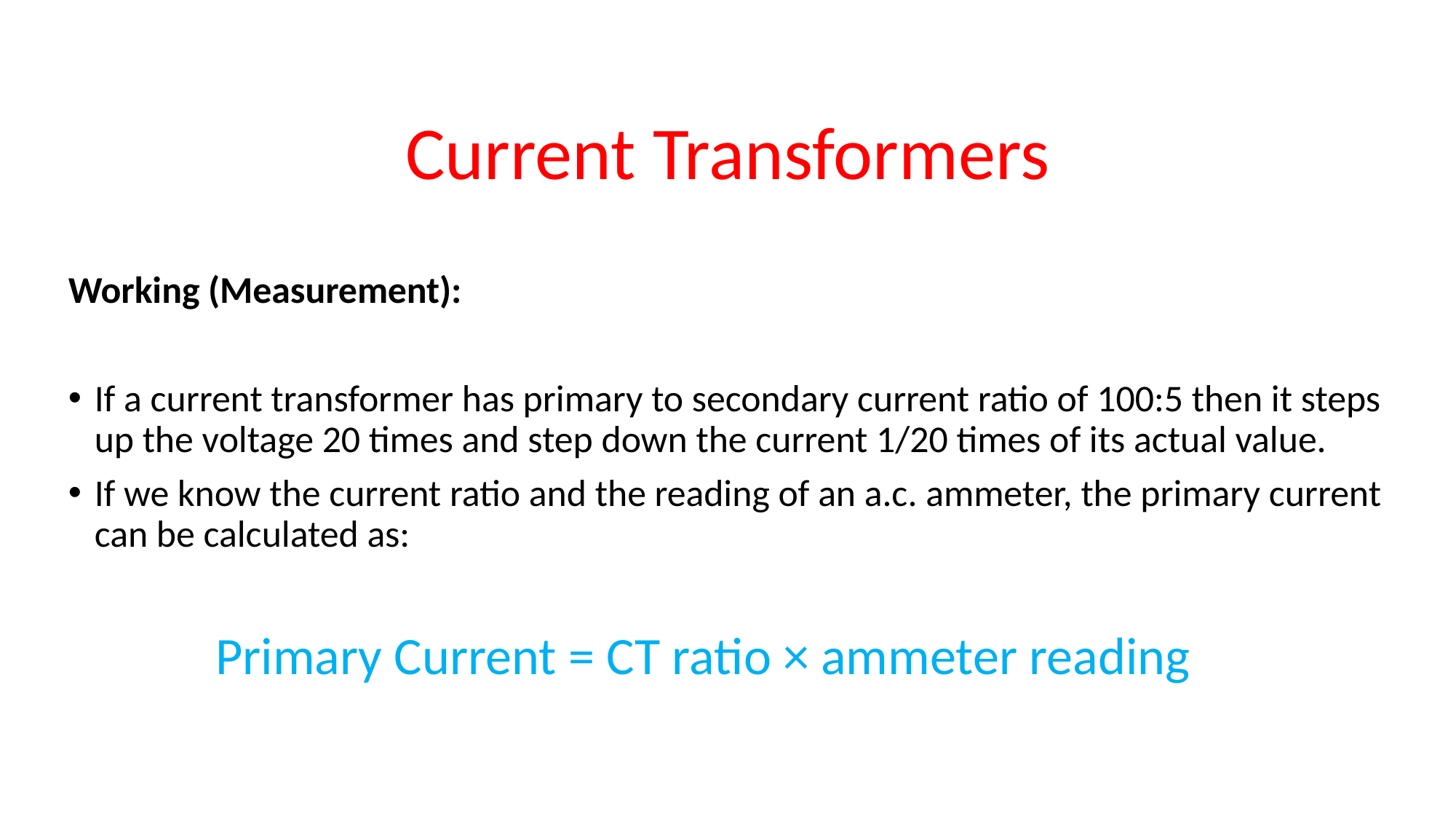

# Current Transformers
Working (Measurement):

If a current transformer has primary to secondary current ratio of 100:5 then it steps up the voltage 20 times and step down the current 1/20 times of its actual value.
If we know the current ratio and the reading of an a.c. ammeter, the primary current can be calculated as:

               Primary Current = CT ratio × ammeter reading